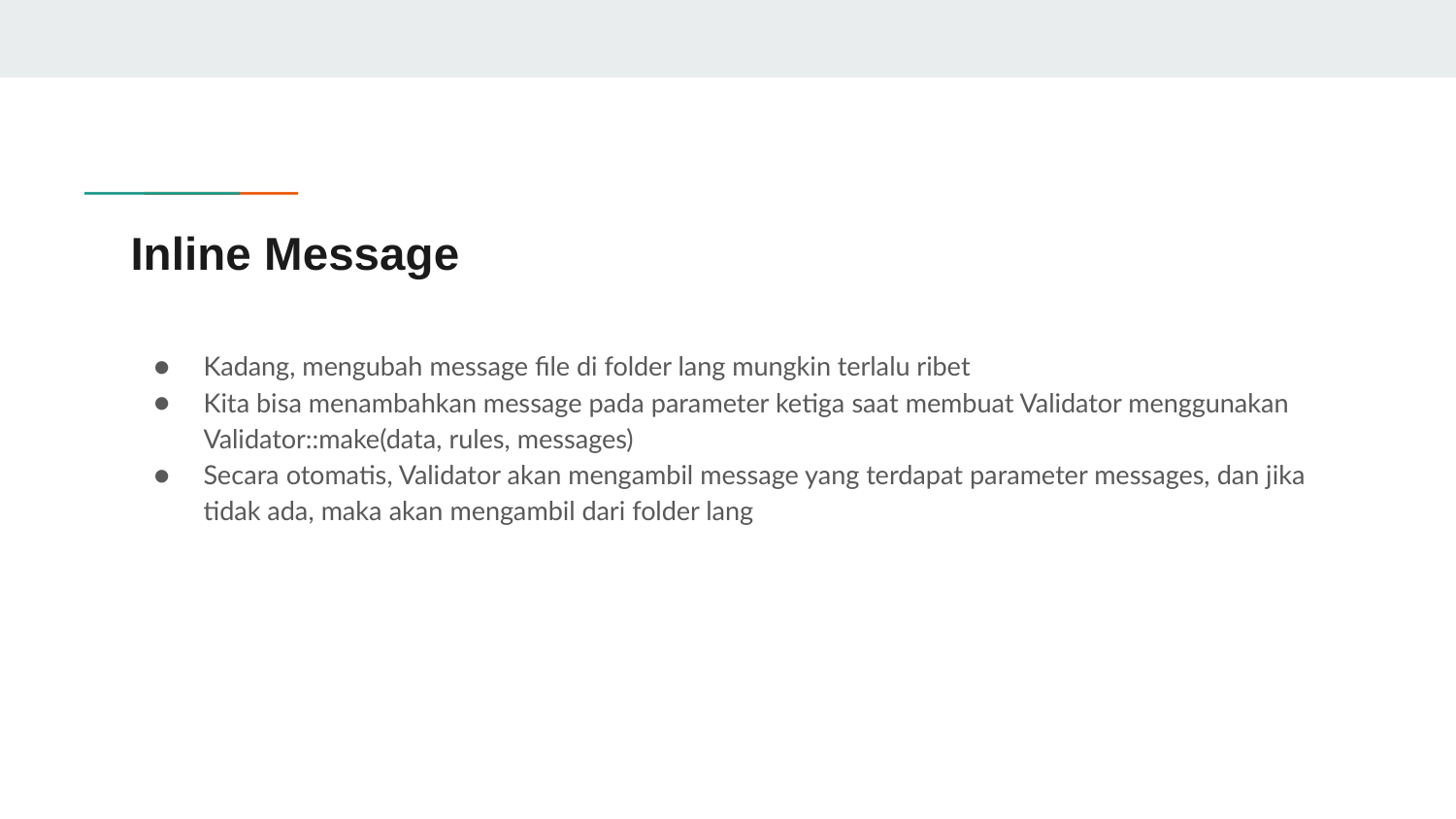

# Inline Message
Kadang, mengubah message file di folder lang mungkin terlalu ribet
Kita bisa menambahkan message pada parameter ketiga saat membuat Validator menggunakan Validator::make(data, rules, messages)
Secara otomatis, Validator akan mengambil message yang terdapat parameter messages, dan jika tidak ada, maka akan mengambil dari folder lang